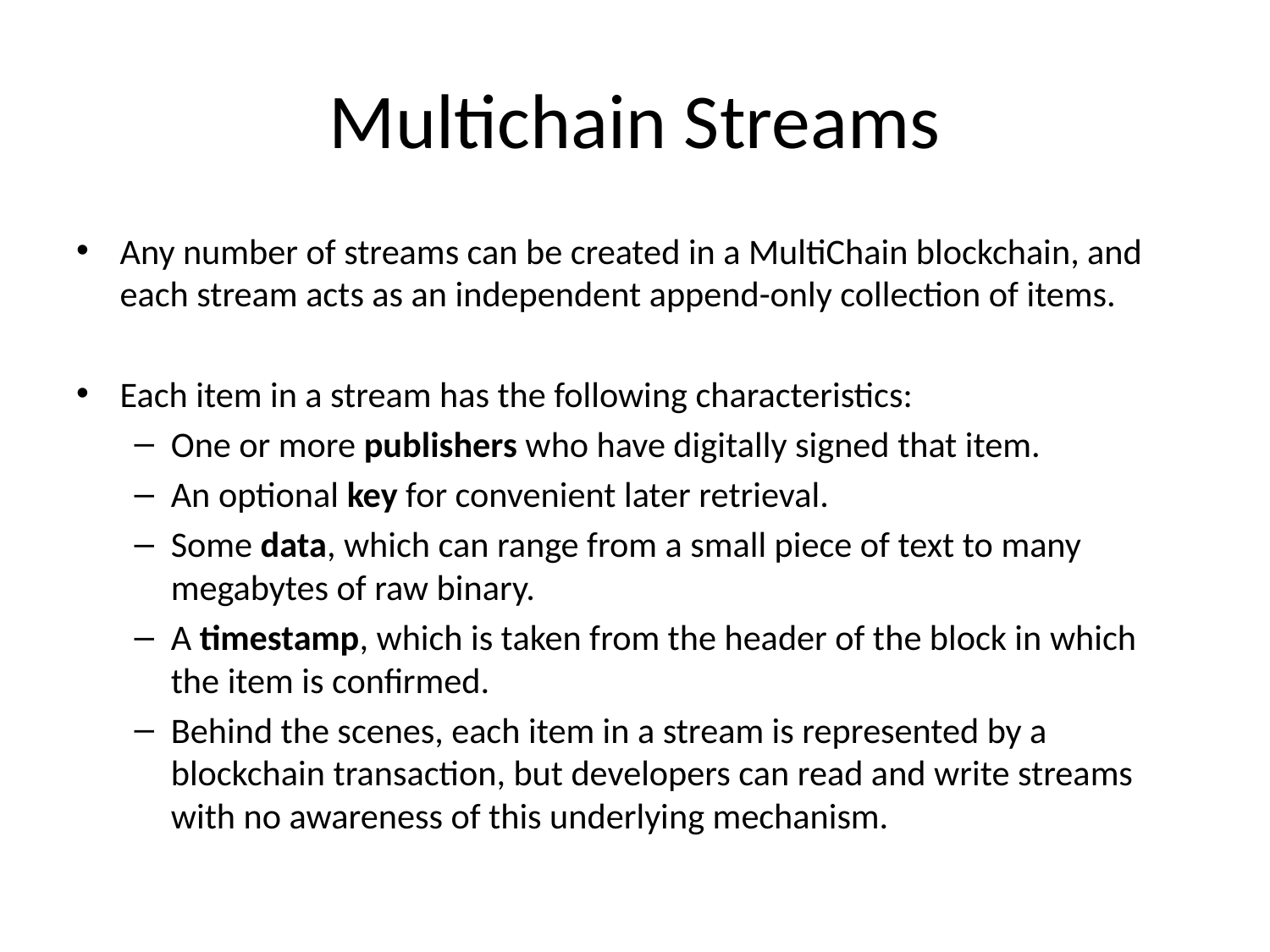

# Multichain Streams
Any number of streams can be created in a MultiChain blockchain, and each stream acts as an independent append-only collection of items.

Each item in a stream has the following characteristics:
One or more publishers who have digitally signed that item.
An optional key for convenient later retrieval.
Some data, which can range from a small piece of text to many megabytes of raw binary.
A timestamp, which is taken from the header of the block in which the item is confirmed.
Behind the scenes, each item in a stream is represented by a blockchain transaction, but developers can read and write streams with no awareness of this underlying mechanism.